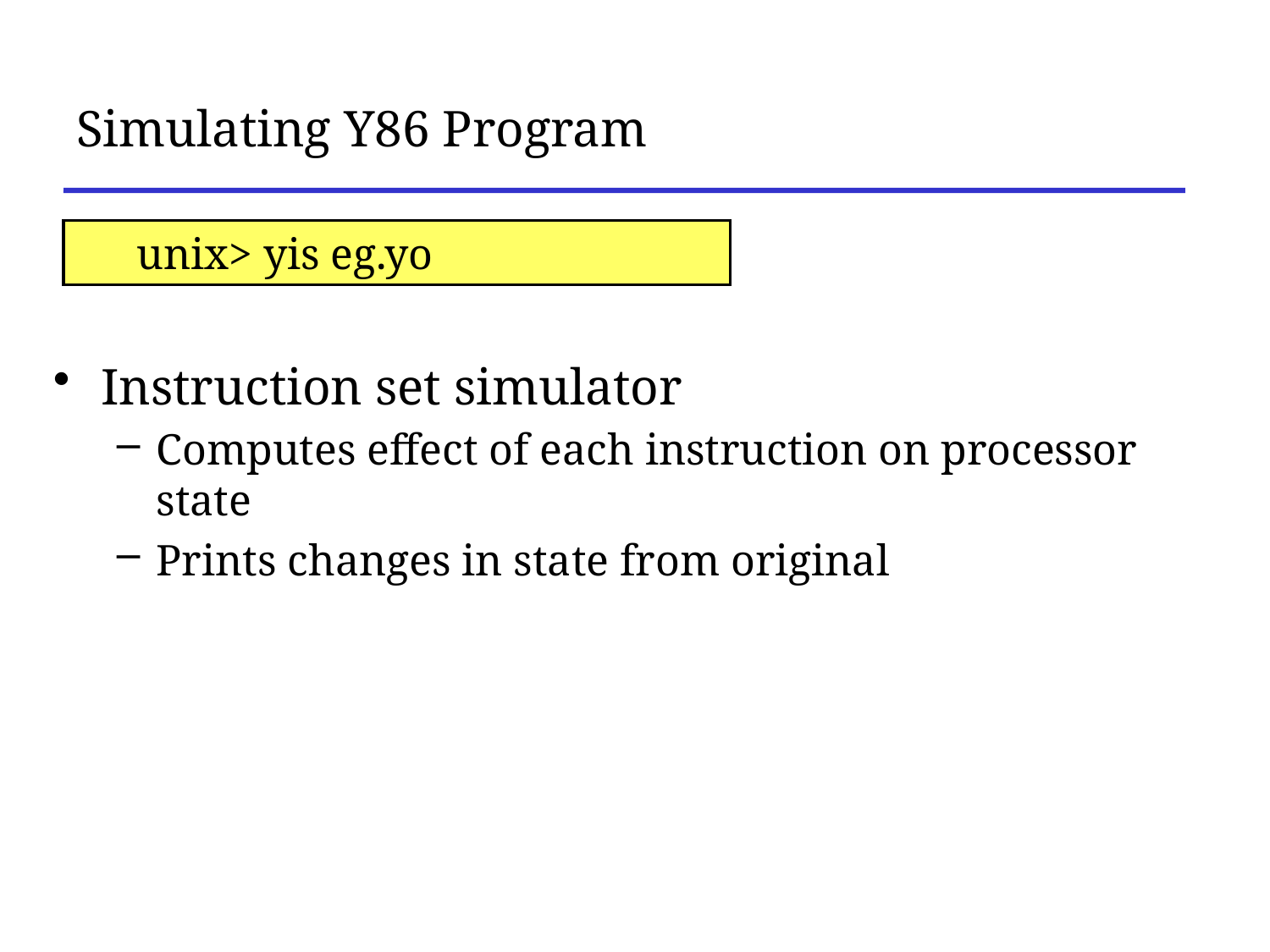

# Simulating Y86 Program
unix> yis eg.yo
Instruction set simulator
Computes effect of each instruction on processor state
Prints changes in state from original